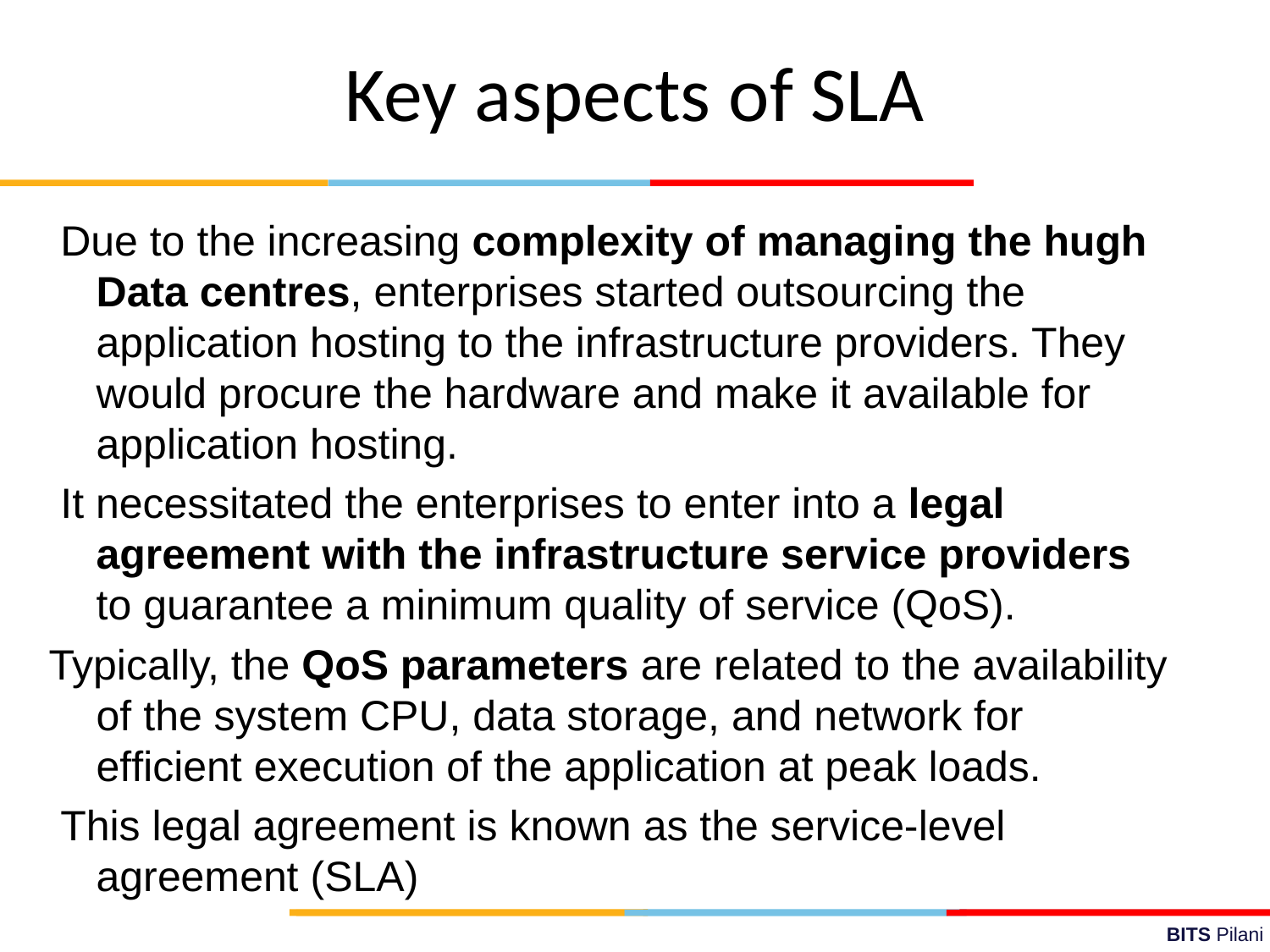

Key aspects of SLA
 Due to the increasing complexity of managing the hugh Data centres, enterprises started outsourcing the application hosting to the infrastructure providers. They would procure the hardware and make it available for application hosting.
 It necessitated the enterprises to enter into a legal agreement with the infrastructure service providers to guarantee a minimum quality of service (QoS).
Typically, the QoS parameters are related to the availability of the system CPU, data storage, and network for efﬁcient execution of the application at peak loads.
 This legal agreement is known as the service-level agreement (SLA)